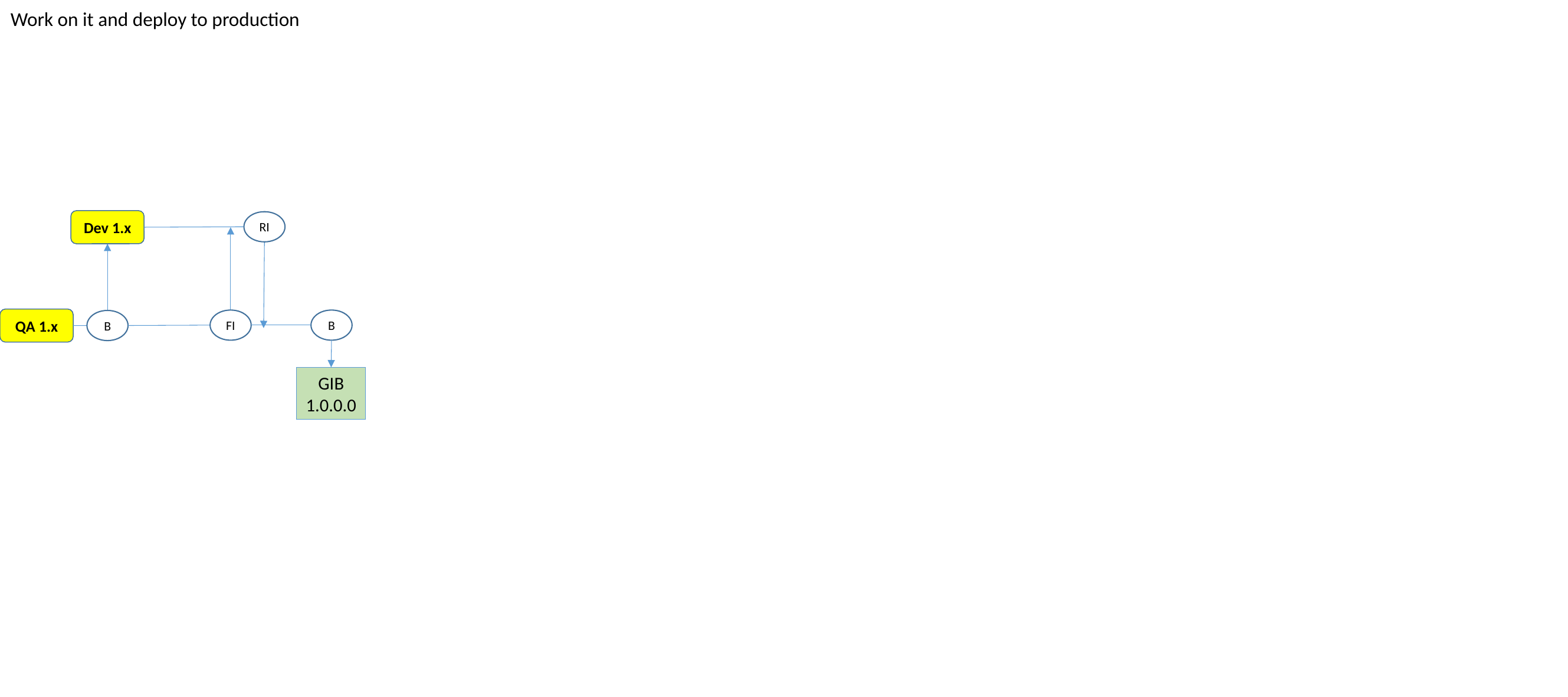

Work on it and deploy to production
Dev 1.x
RI
QA 1.x
B
FI
B
GIB
1.0.0.0